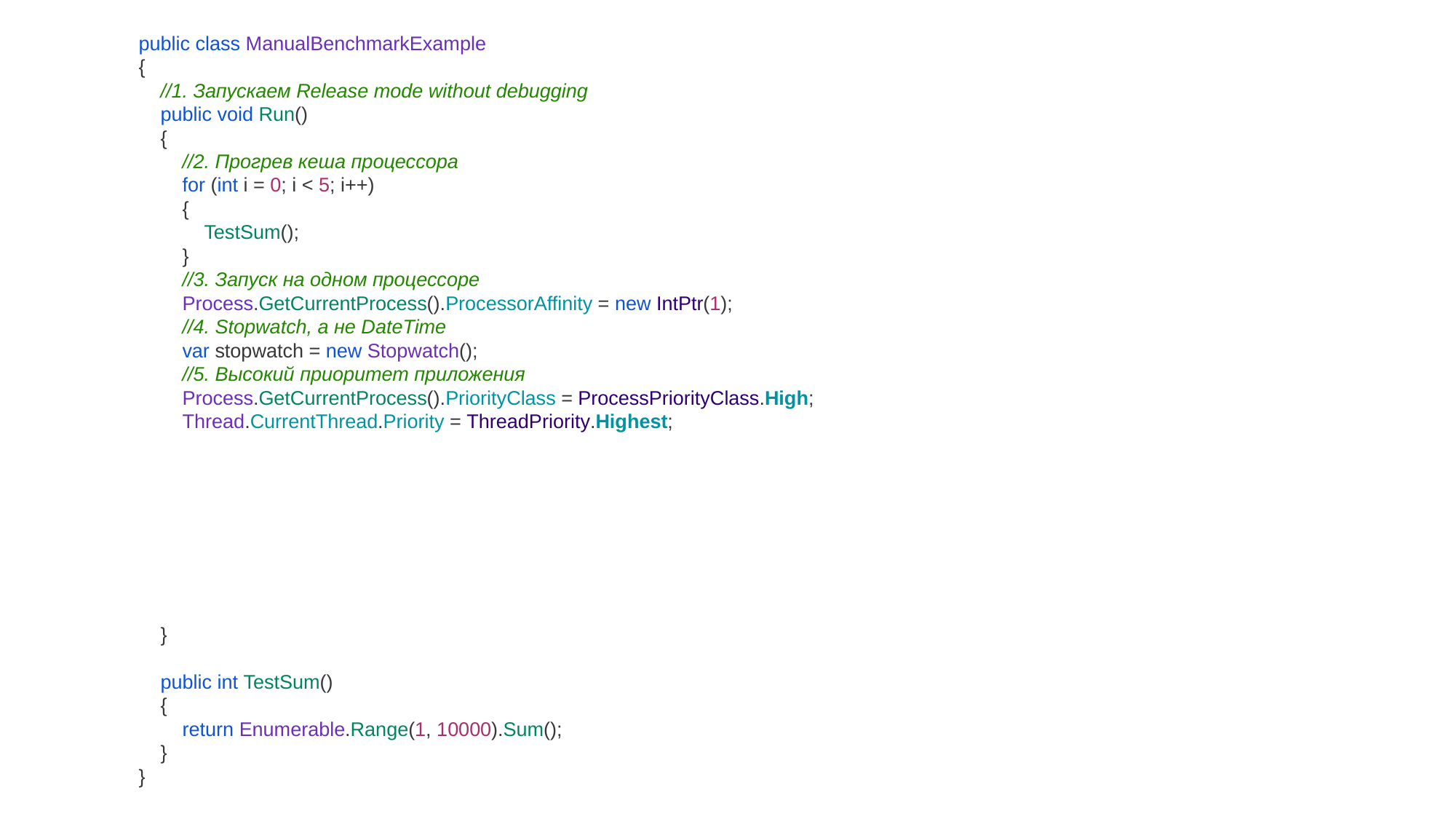

public class ManualBenchmarkExample
{
    //1. Запускаем Release mode without debugging
    public void Run()
    {
        //2. Прогрев кеша процессора
        for (int i = 0; i < 5; i++)
        {
            TestSum();
        }
        //3. Запуск на одном процессоре
        Process.GetCurrentProcess().ProcessorAffinity = new IntPtr(1);
        //4. Stopwatch, а не DateTime
        var stopwatch = new Stopwatch();
        //5. Высокий приоритет приложения
        Process.GetCurrentProcess().PriorityClass = ProcessPriorityClass.High;
        Thread.CurrentThread.Priority = ThreadPriority.Highest;

    }
    public int TestSum()
    {
        return Enumerable.Range(1, 10000).Sum();
    }
}